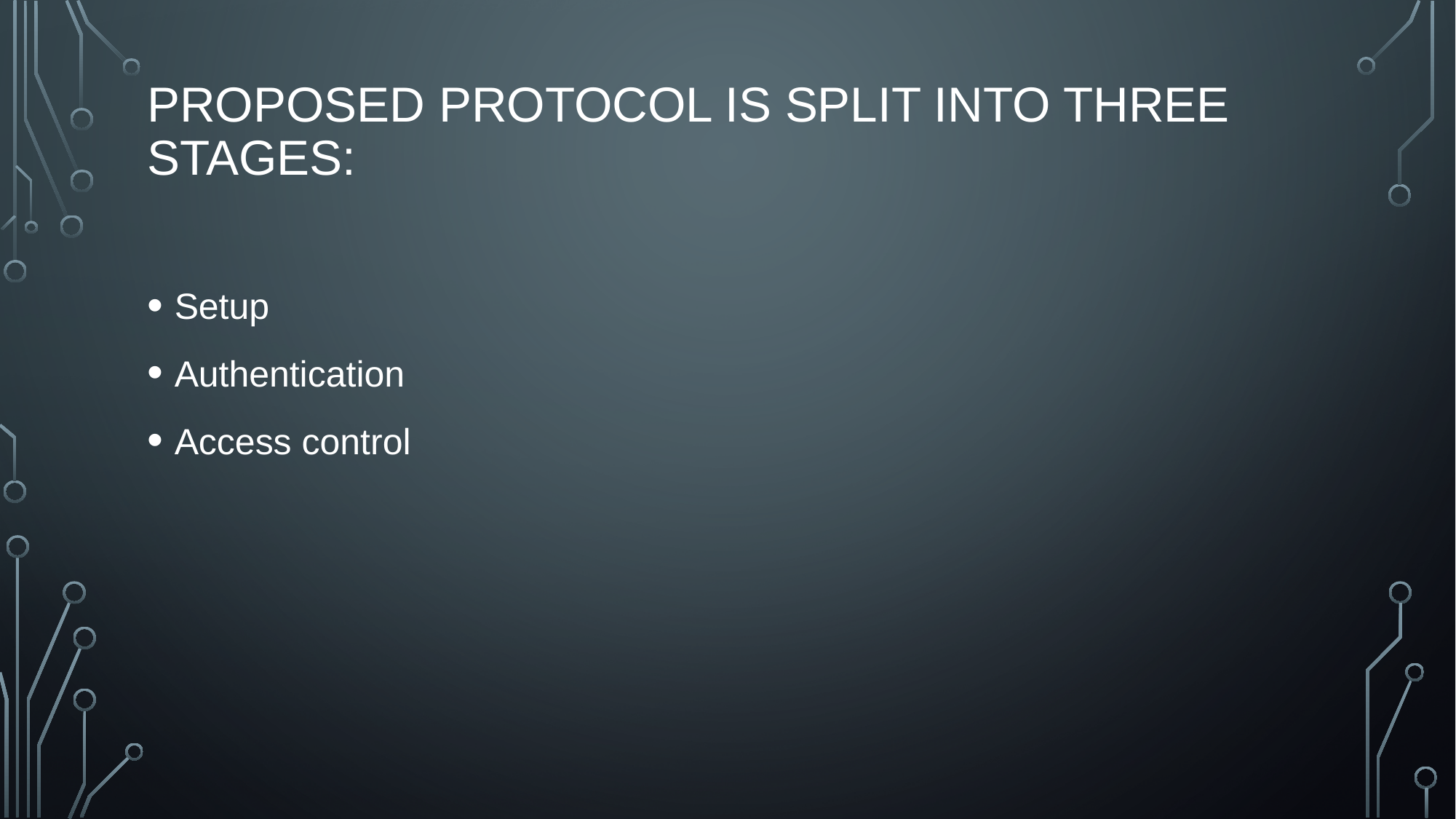

# proposed protocol is split into three stages:
Setup
Authentication
Access control